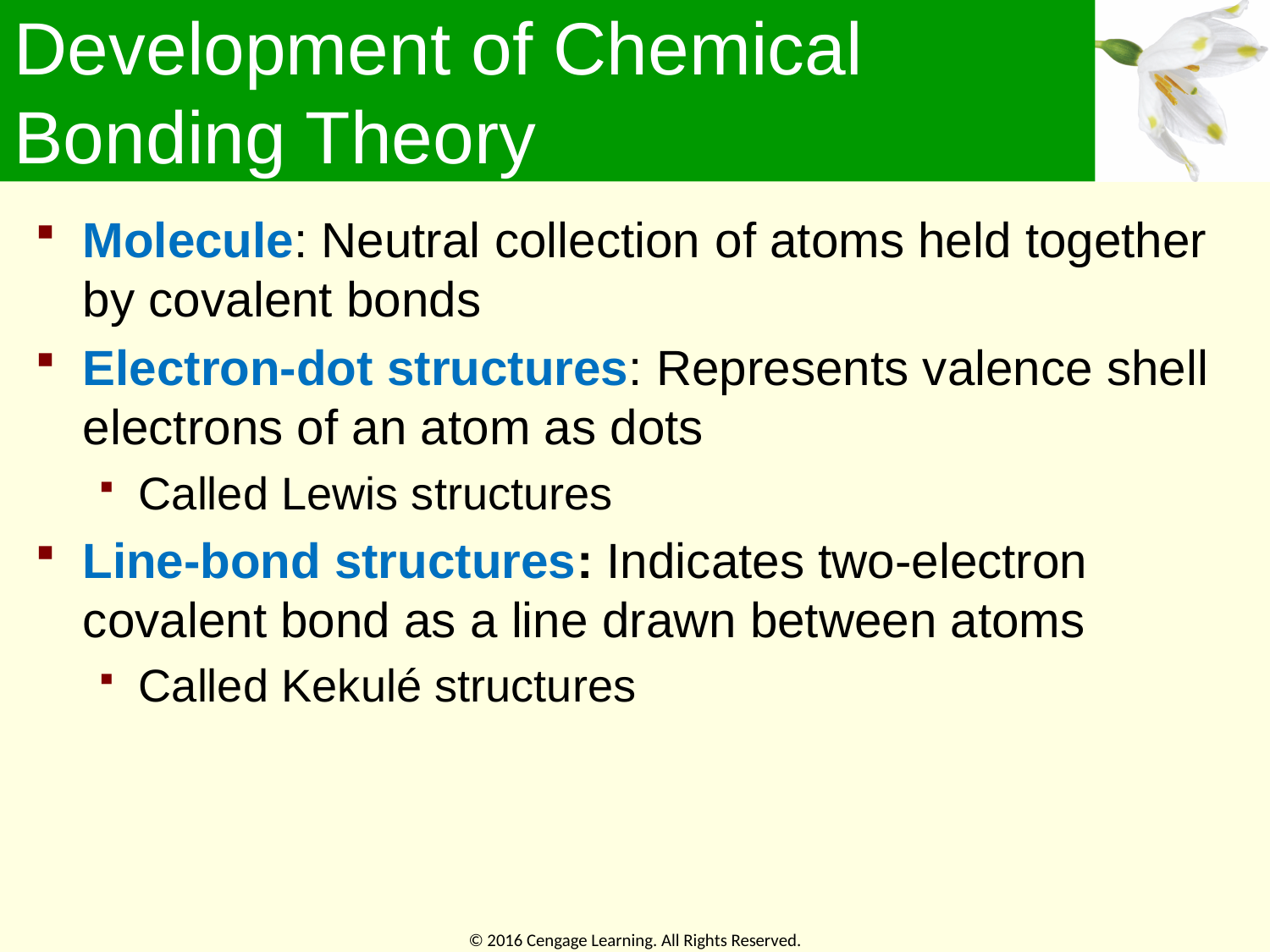

# Development of Chemical Bonding Theory
Molecule: Neutral collection of atoms held together by covalent bonds
Electron-dot structures: Represents valence shell electrons of an atom as dots
Called Lewis structures
Line-bond structures: Indicates two-electron covalent bond as a line drawn between atoms
Called Kekulé structures